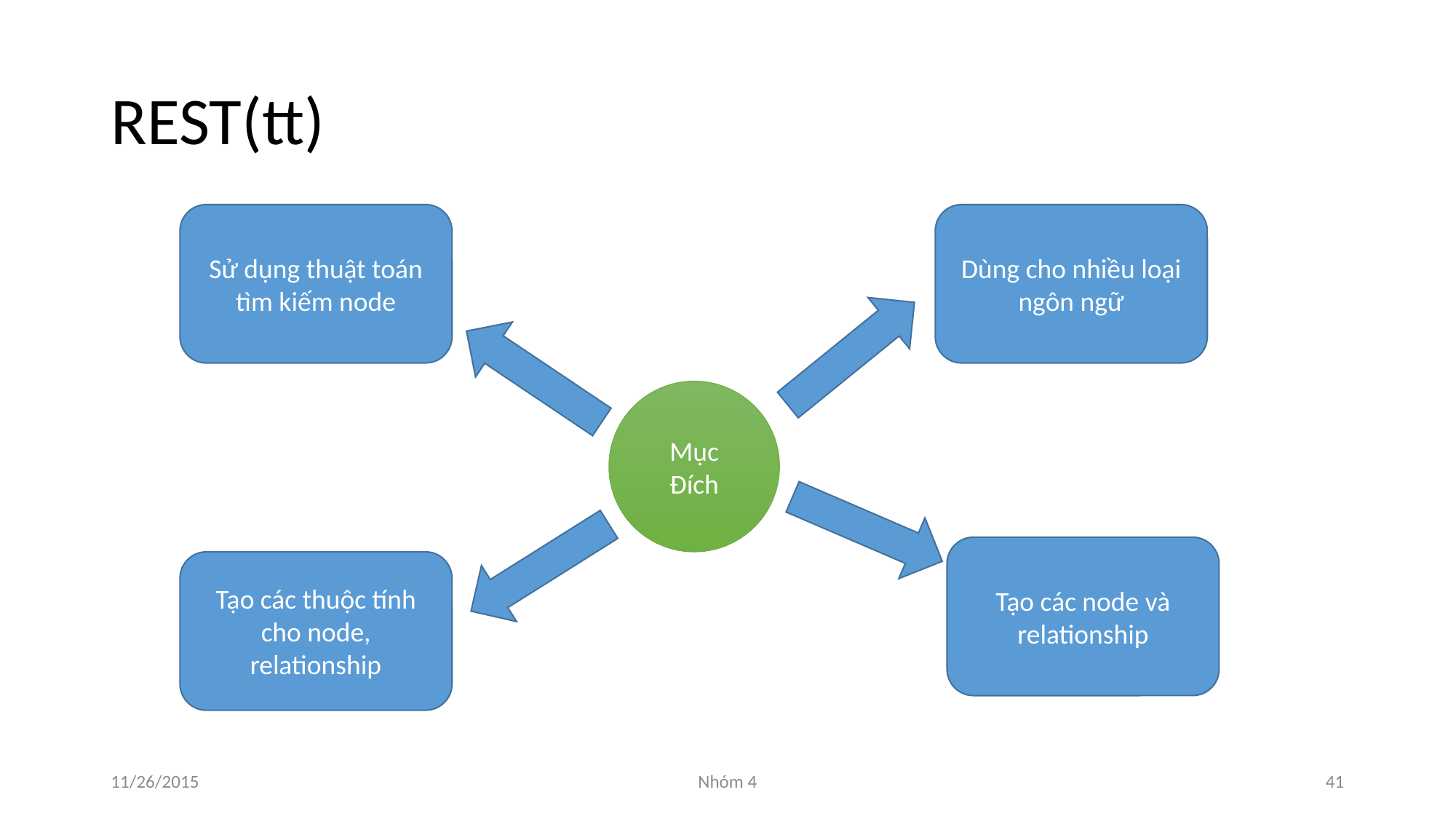

# REST(tt)
Sử dụng thuật toán tìm kiếm node
Dùng cho nhiều loại ngôn ngữ

Mục Đích

Tạo các node và relationship
Tạo các thuộc tính cho node, relationship
11/26/2015
Nhóm 4
41